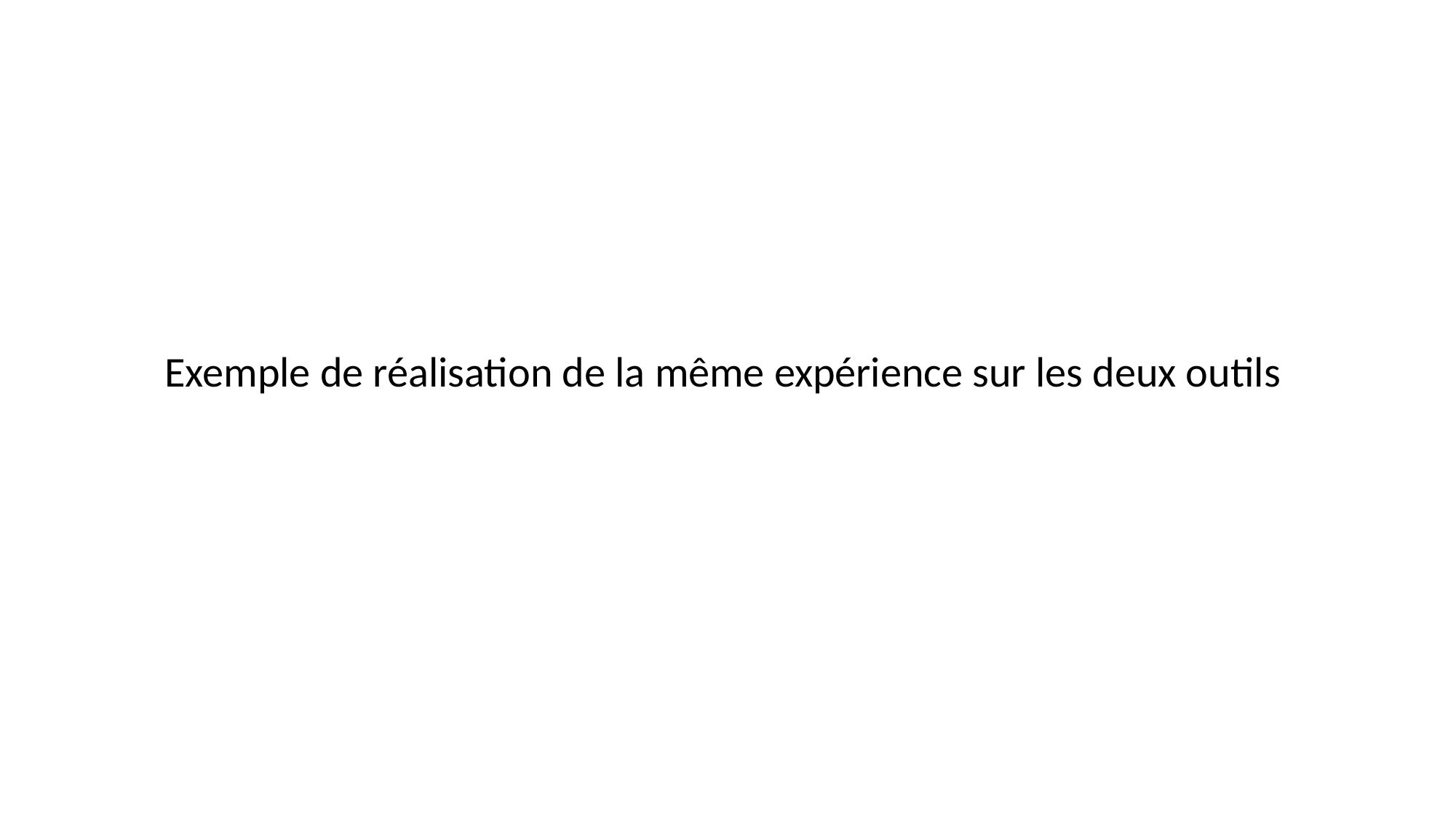

Exemple de réalisation de la même expérience sur les deux outils